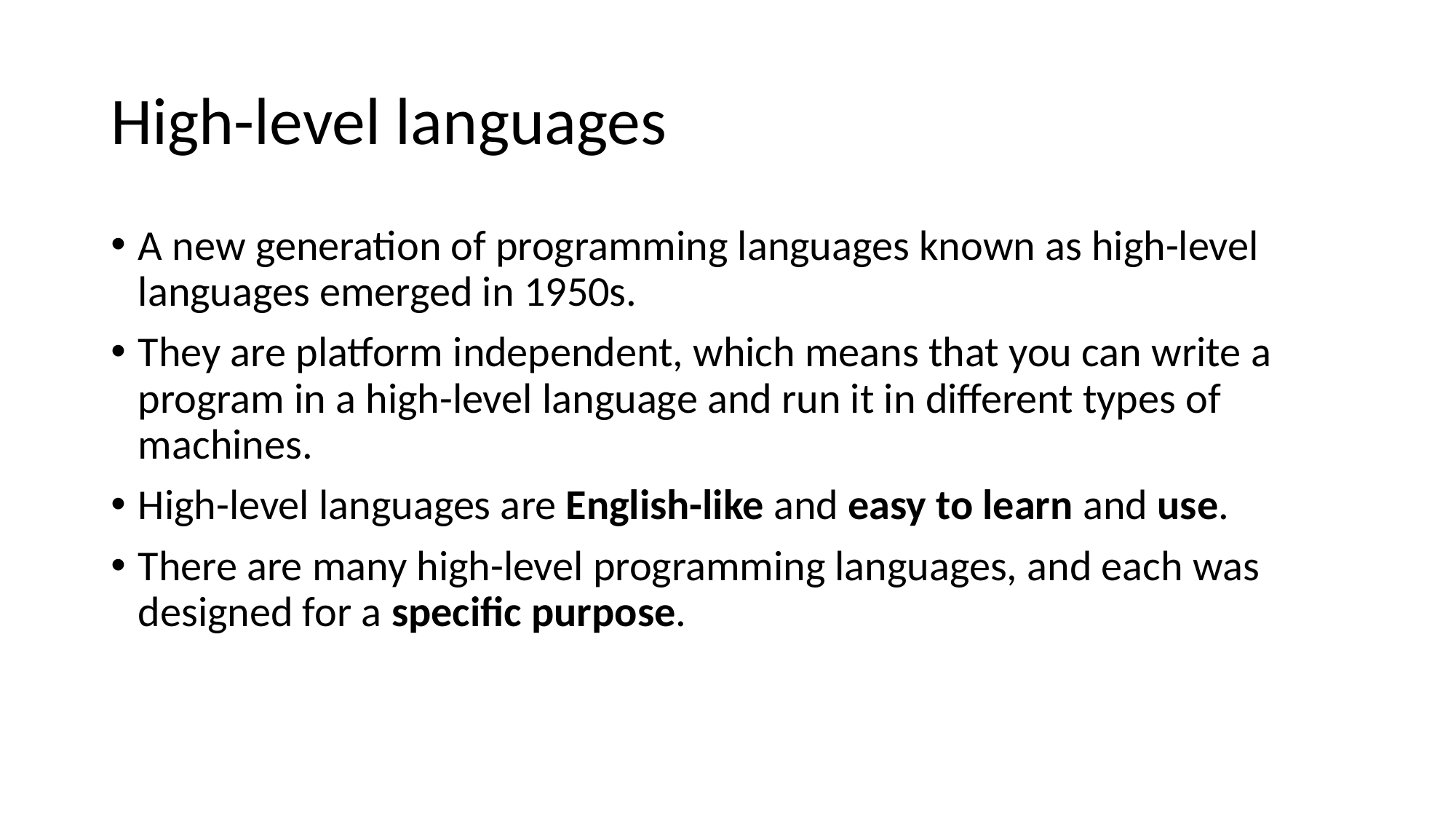

# High-level languages
A new generation of programming languages known as high-level languages emerged in 1950s.
They are platform independent, which means that you can write a program in a high-level language and run it in different types of machines.
High-level languages are English-like and easy to learn and use.
There are many high-level programming languages, and each was designed for a specific purpose.